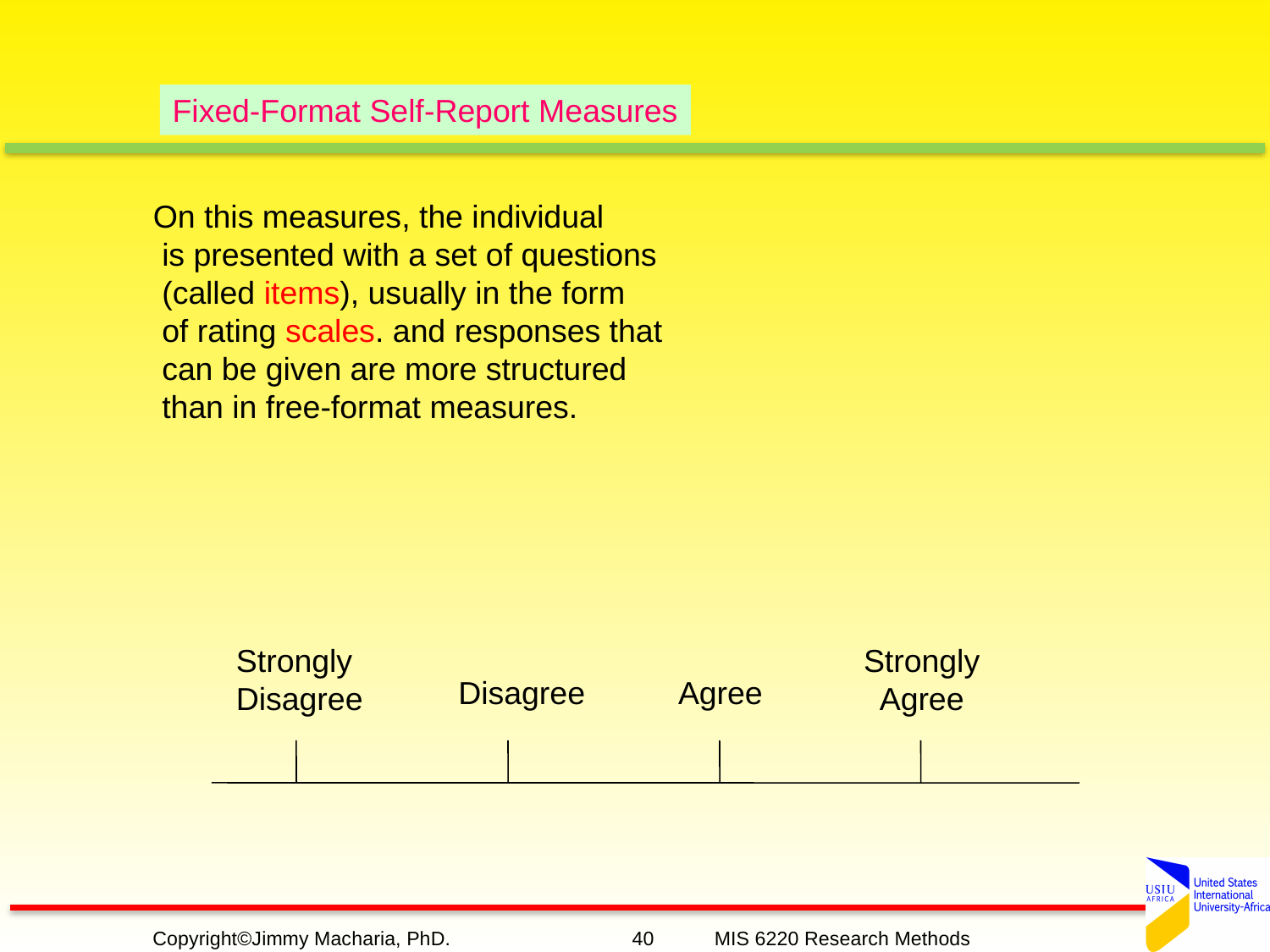

Fixed-Format Self-Report Measures
On this measures, the individual
 is presented with a set of questions
 (called items), usually in the form
 of rating scales. and responses that
 can be given are more structured
 than in free-format measures.
Strongly
Disagree
Strongly
Agree
Disagree
Agree